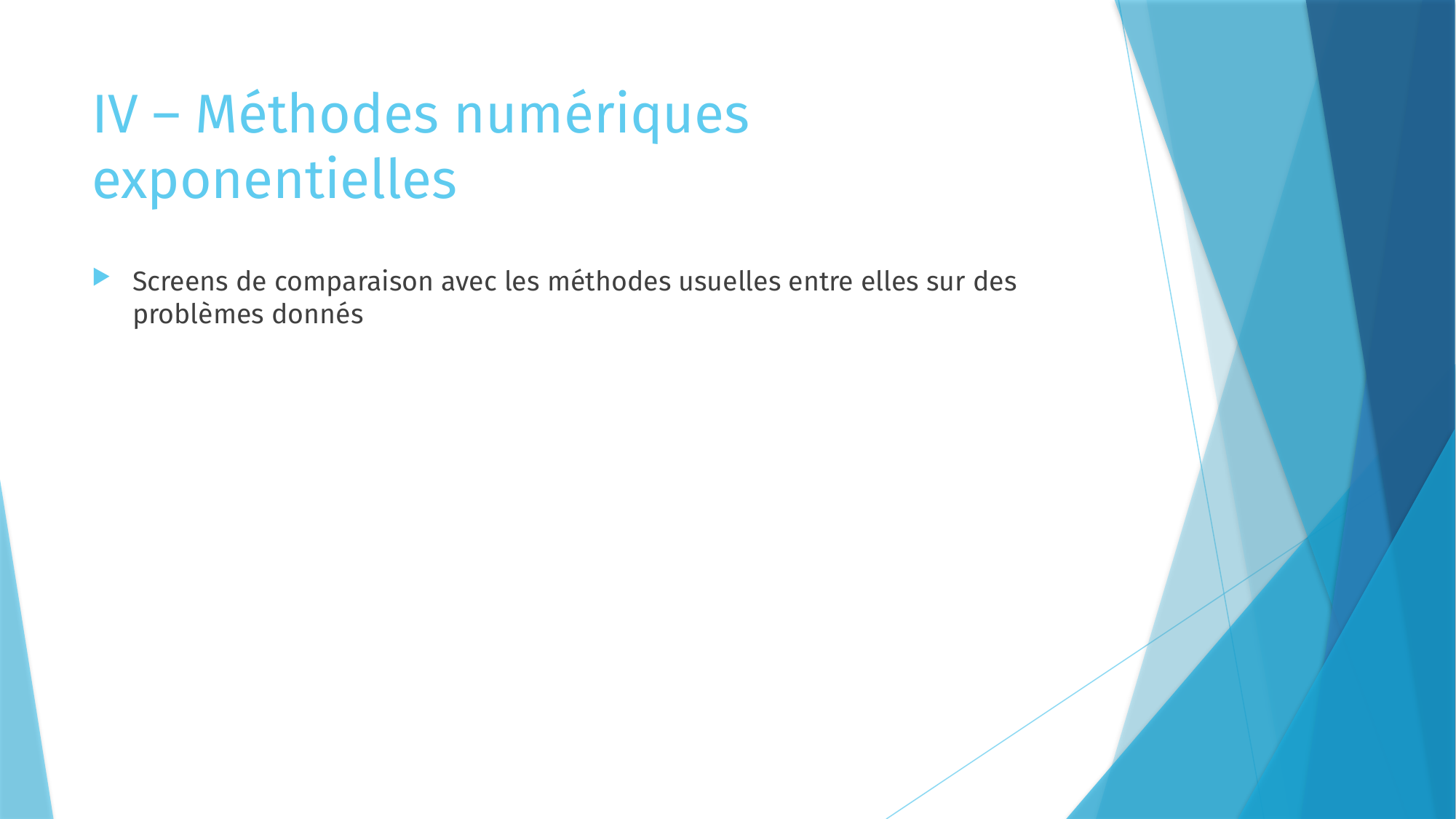

# IV – Méthodes numériques exponentielles
Screens de comparaison avec les méthodes usuelles entre elles sur des problèmes donnés